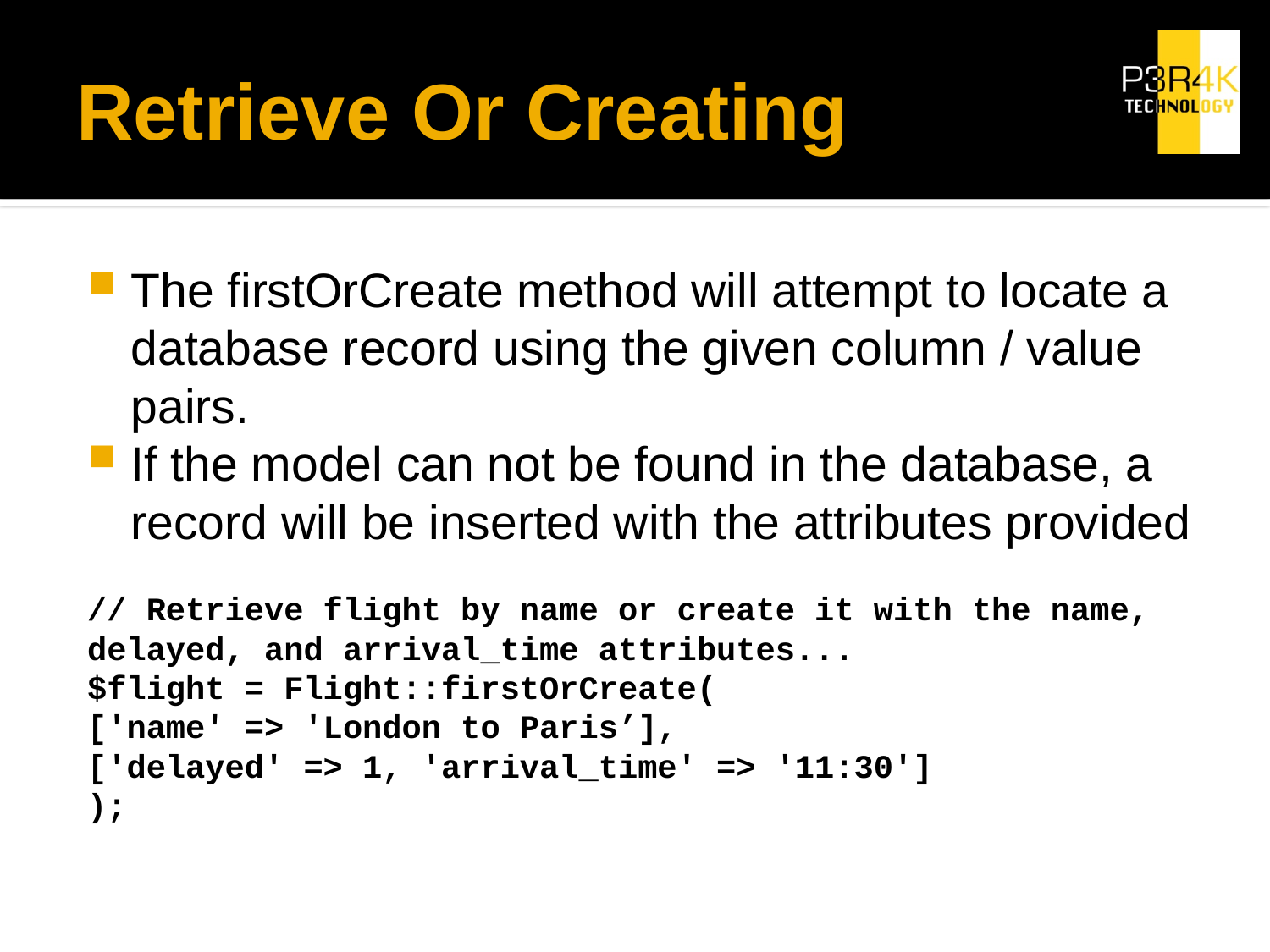

# Retrieve Or Creating
The firstOrCreate method will attempt to locate a database record using the given column / value pairs.
If the model can not be found in the database, a record will be inserted with the attributes provided

// Retrieve flight by name or create it with the name, delayed, and arrival_time attributes...
$flight = Flight::firstOrCreate(
	['name' => 'London to Paris’],
	['delayed' => 1, 'arrival_time' => '11:30']
);